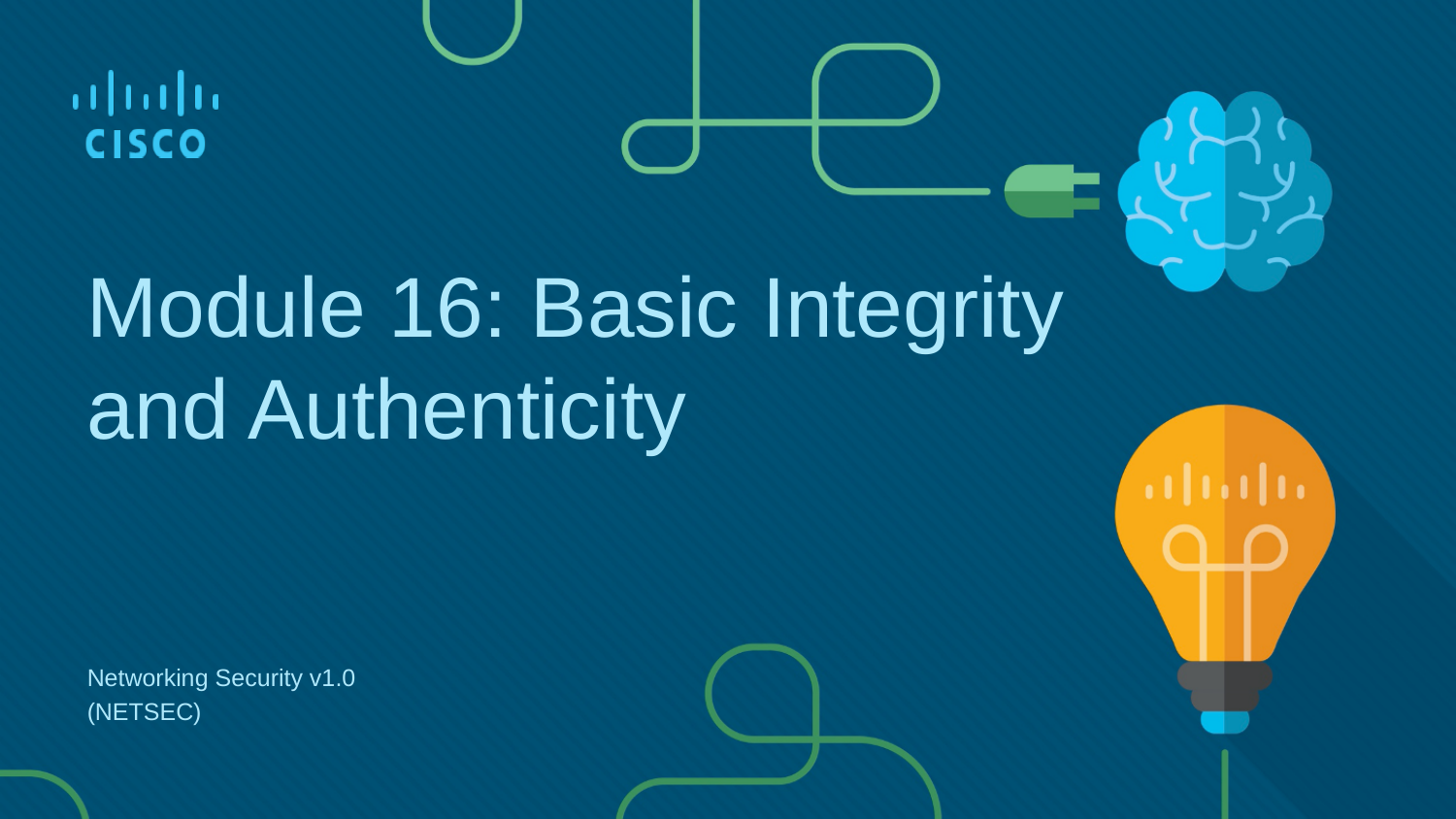

Module 16: Basic Integrity and Authenticity
Networking Security v1.0
(NETSEC)